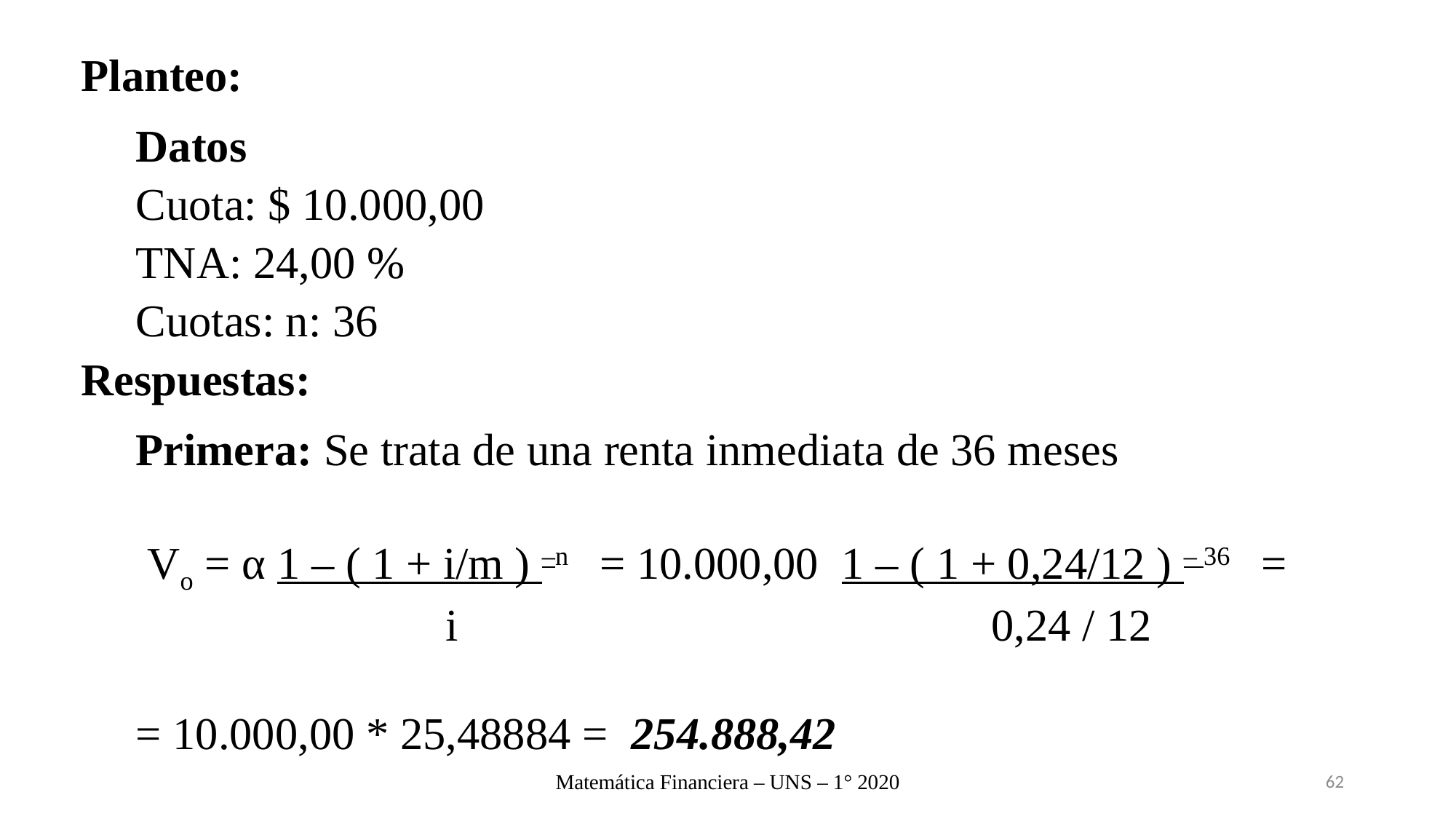

Planteo:
Datos
Cuota: $ 10.000,00
TNA: 24,00 %
Cuotas: n: 36
Respuestas:
Primera: Se trata de una renta inmediata de 36 meses

 Vo = α 1 – ( 1 + i/m ) –n    = 10.000,00  1 – ( 1 + 0,24/12 ) – 36    =
		        i					        0,24 / 12

= 10.000,00 * 25,48884 =  254.888,42

Matemática Financiera – UNS – 1° 2020
62